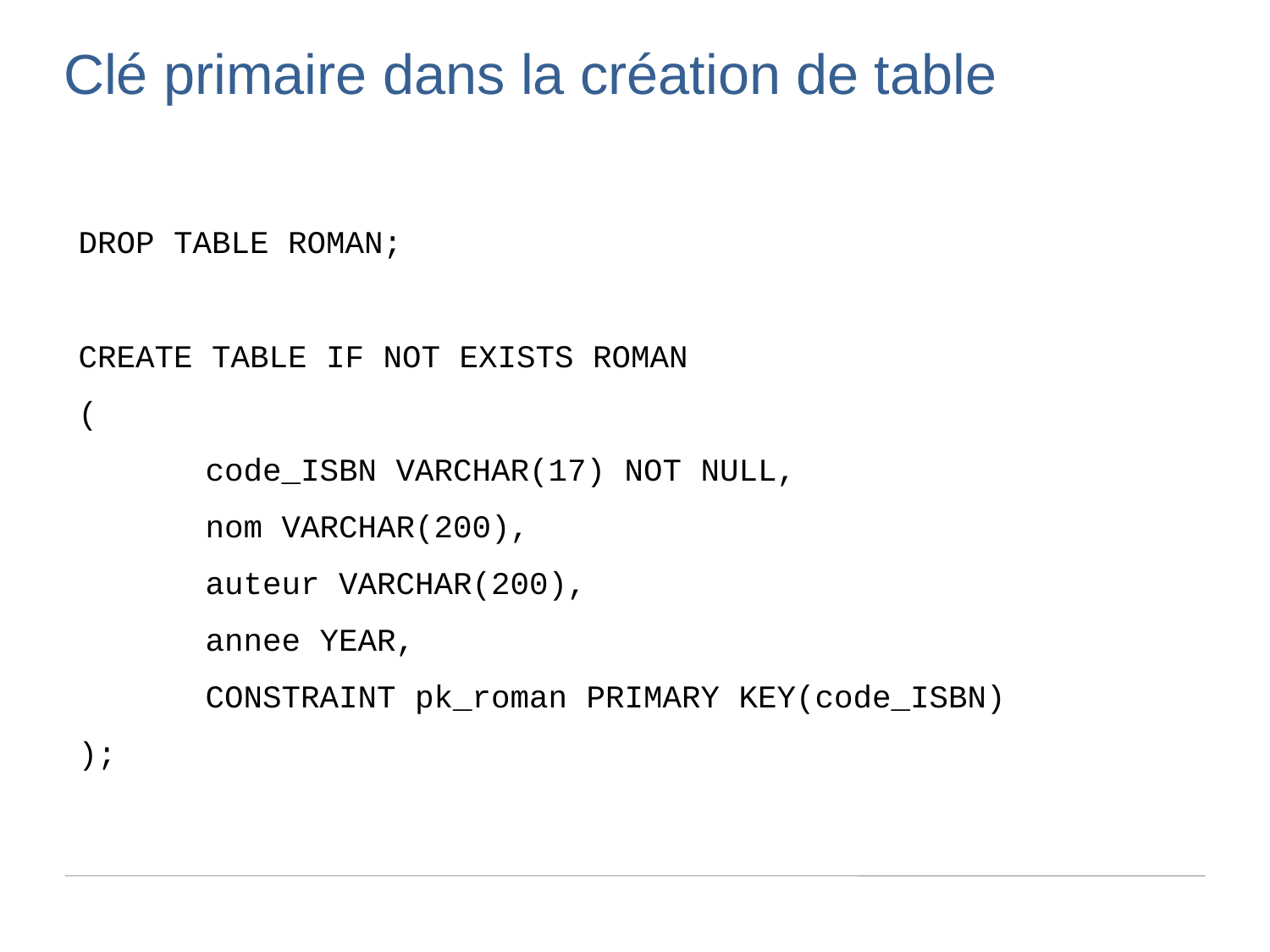

Clé primaire dans la création de table
DROP TABLE ROMAN;

CREATE TABLE IF NOT EXISTS ROMAN
(
	code_ISBN VARCHAR(17) NOT NULL,
	nom VARCHAR(200),
    	auteur VARCHAR(200),
    	annee YEAR,
	CONSTRAINT pk_roman PRIMARY KEY(code_ISBN)
);